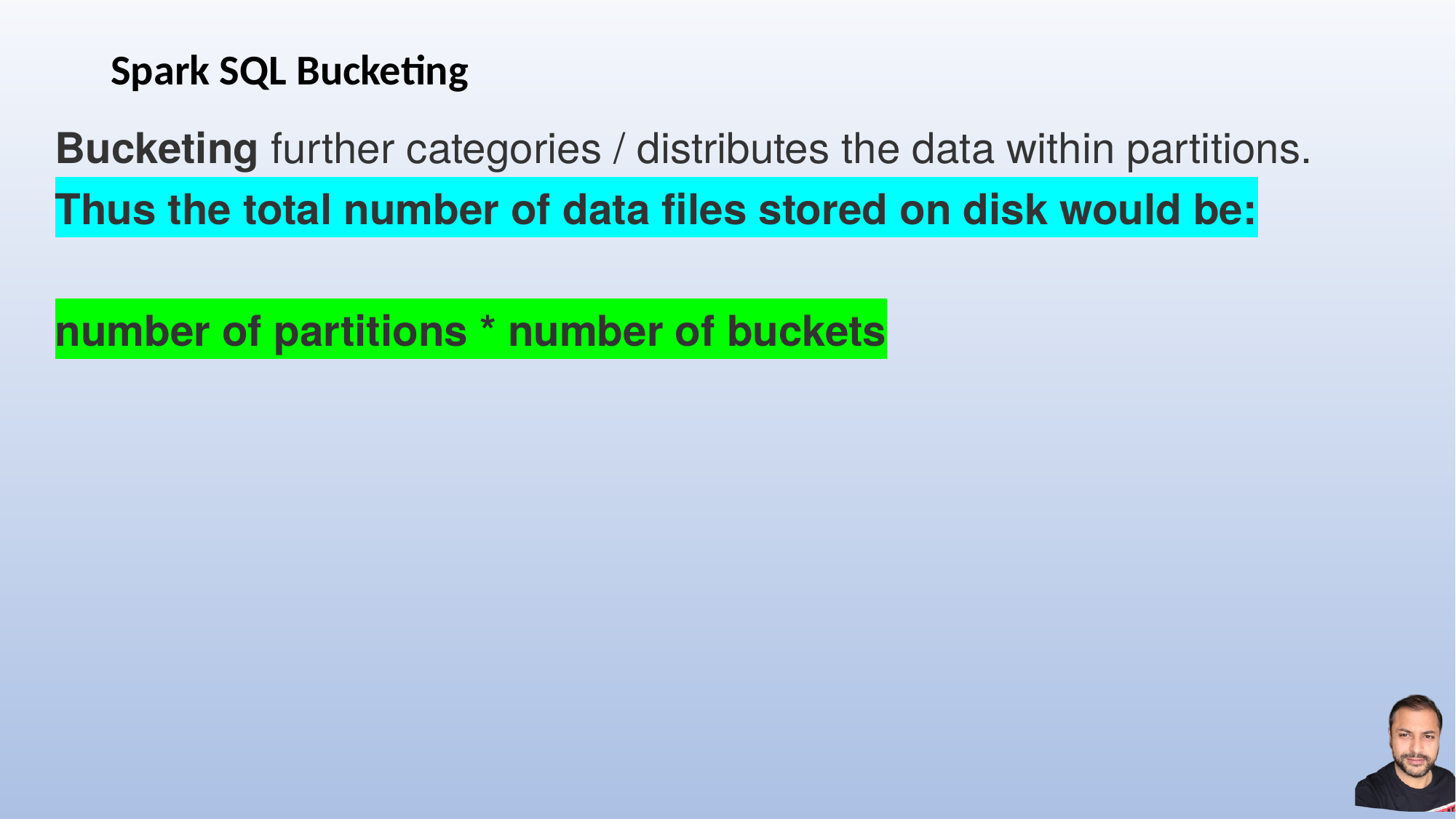

# Spark SQL Bucketing
Bucketing further categories / distributes the data within partitions.
Thus the total number of data files stored on disk would be:

number of partitions * number of buckets